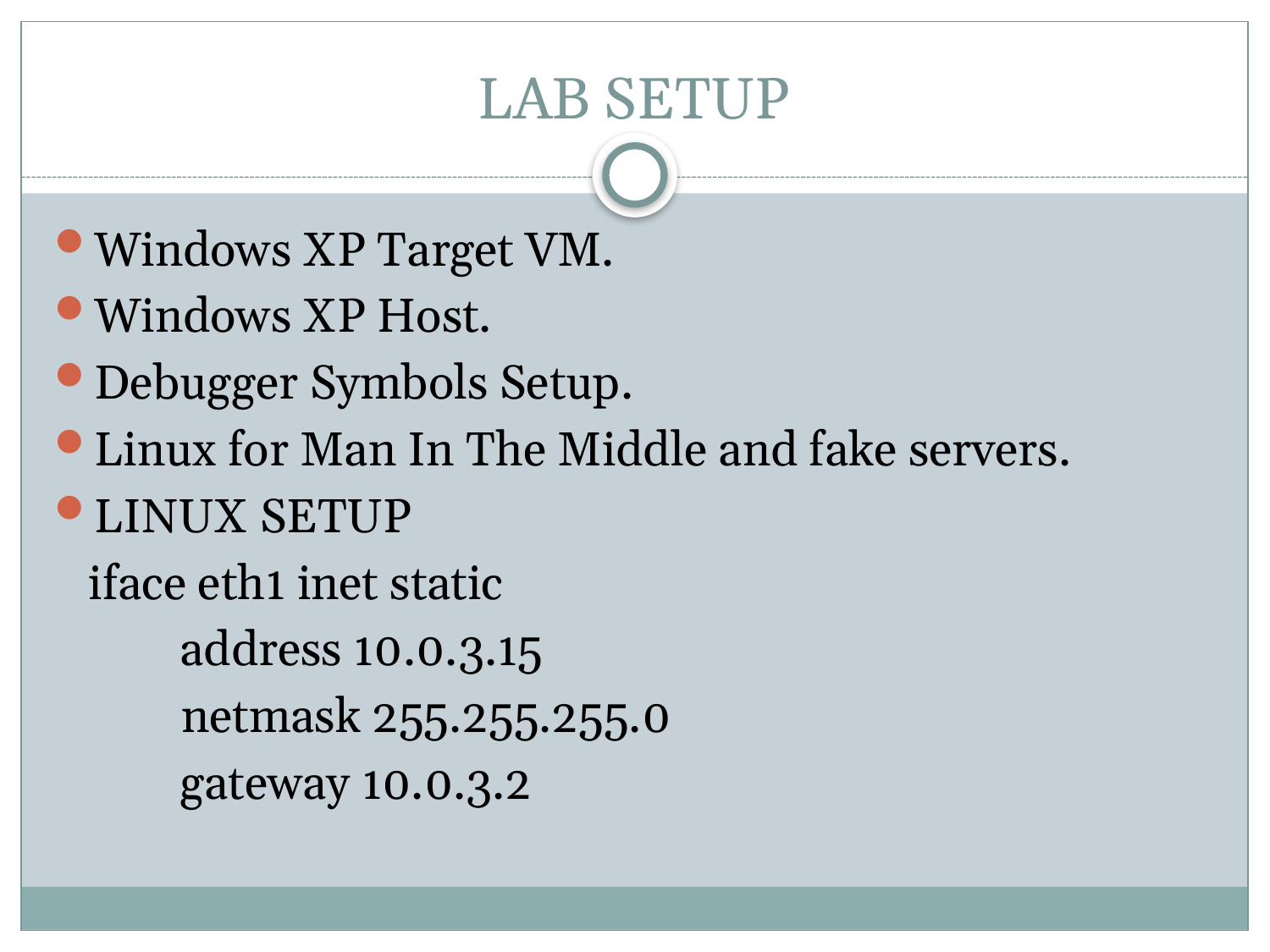

# LAB SETUP
Windows XP Target VM.
Windows XP Host.
Debugger Symbols Setup.
Linux for Man In The Middle and fake servers.
LINUX SETUP
   iface eth1 inet static
           address 10.0.3.15
	netmask 255.255.255.0
           gateway 10.0.3.2